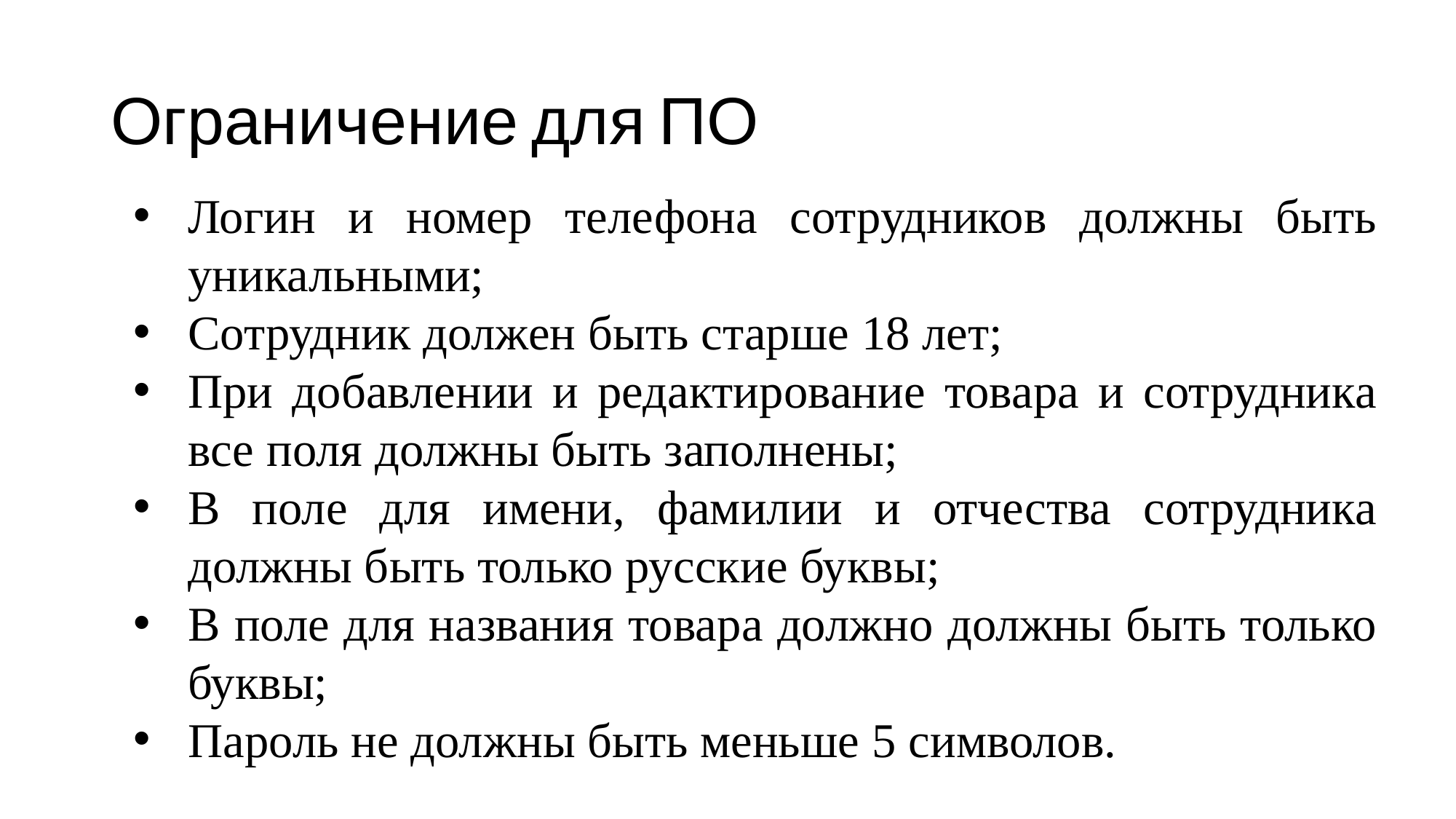

# Ограничение для ПО
Логин и номер телефона сотрудников должны быть уникальными;
Сотрудник должен быть старше 18 лет;
При добавлении и редактирование товара и сотрудника все поля должны быть заполнены;
В поле для имени, фамилии и отчества сотрудника должны быть только русские буквы;
В поле для названия товара должно должны быть только буквы;
Пароль не должны быть меньше 5 символов.